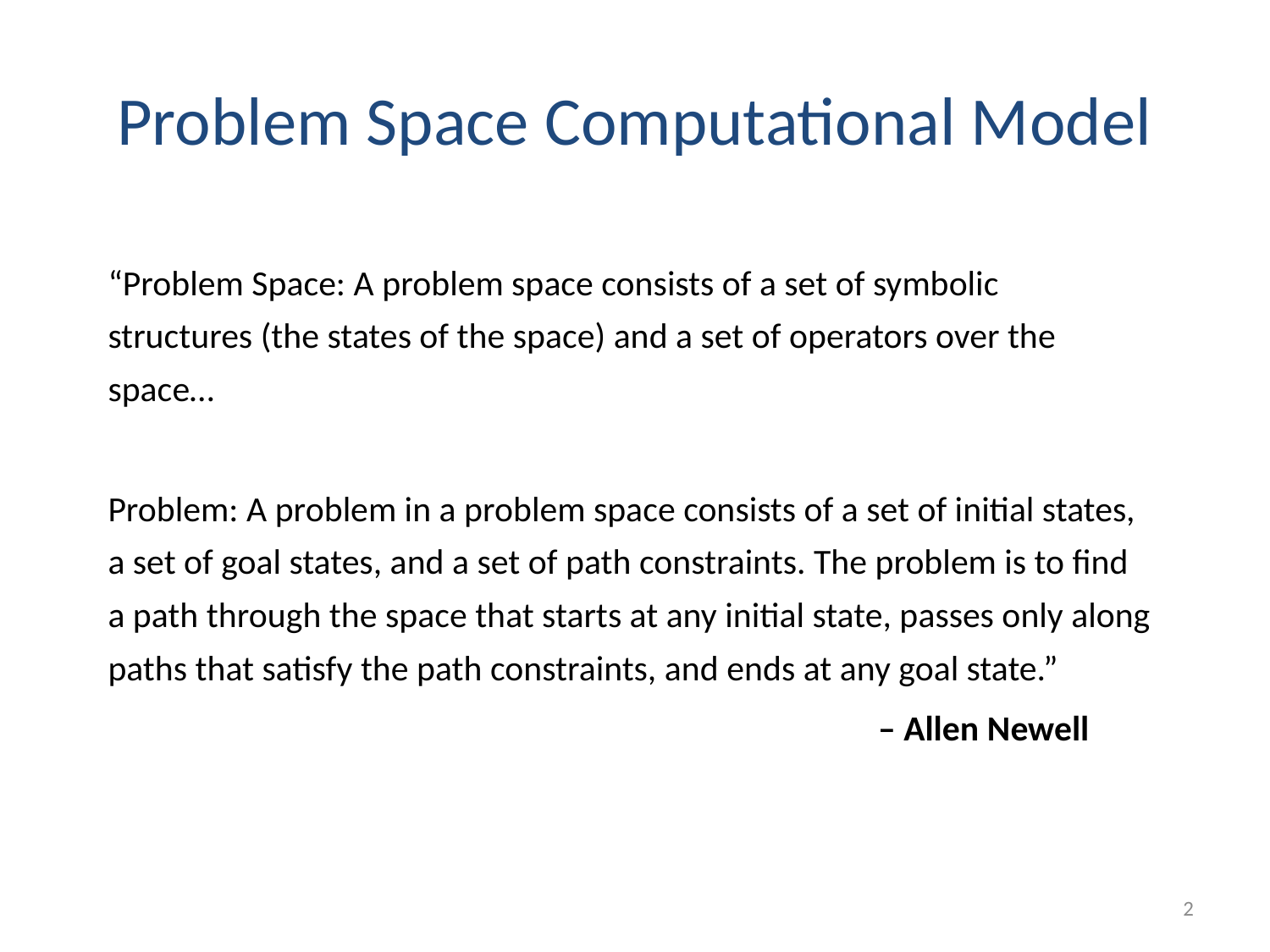

# Problem Space Computational Model
“Problem Space: A problem space consists of a set of symbolic structures (the states of the space) and a set of operators over the space…

Problem: A problem in a problem space consists of a set of initial states, a set of goal states, and a set of path constraints. The problem is to find a path through the space that starts at any initial state, passes only along paths that satisfy the path constraints, and ends at any goal state.”
						 – Allen Newell
2